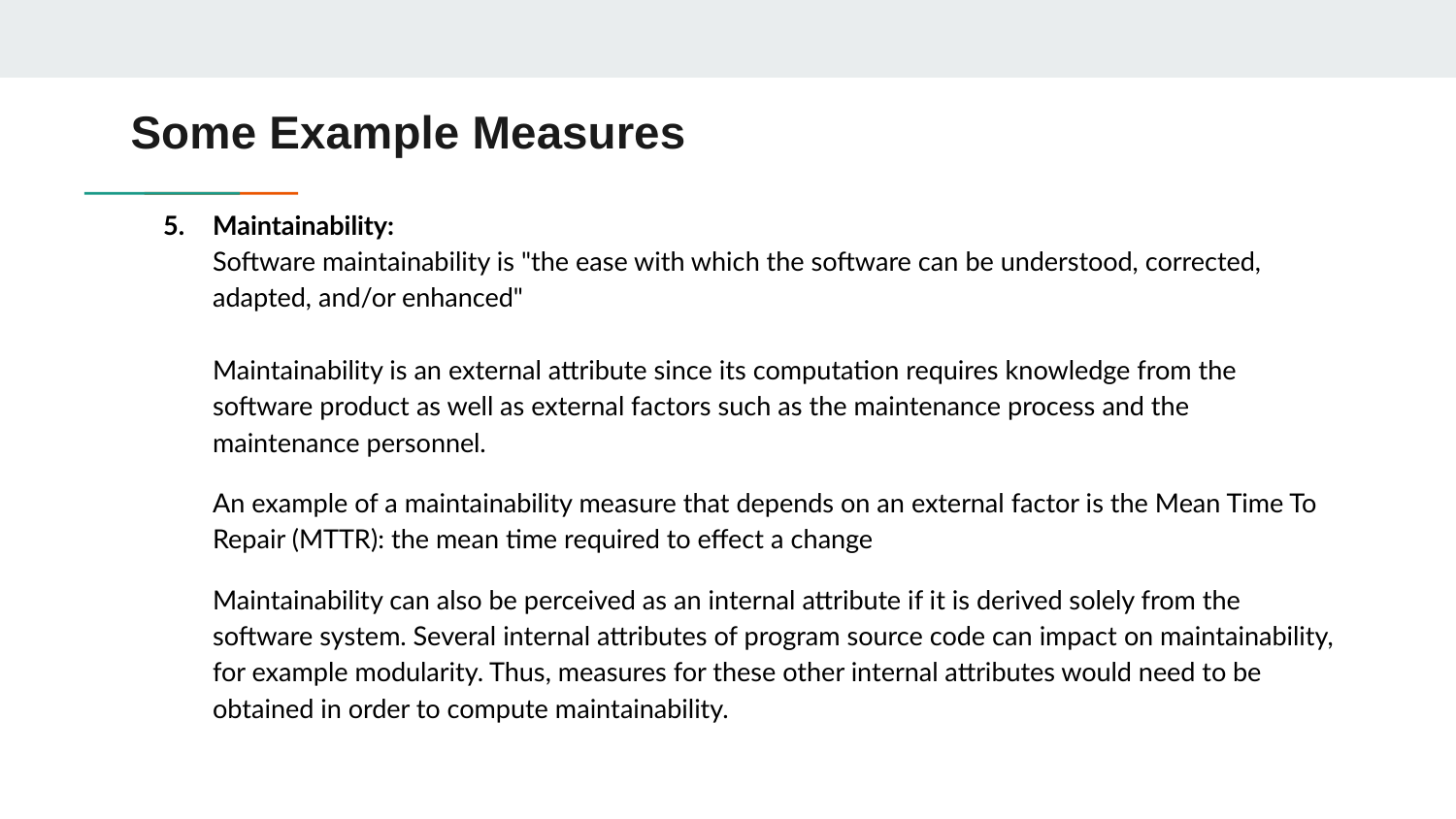

# Some Example Measures

Maintainability:
Software maintainability is "the ease with which the software can be understood, corrected, adapted, and/or enhanced"
Maintainability is an external attribute since its computation requires knowledge from the software product as well as external factors such as the maintenance process and the maintenance personnel.
An example of a maintainability measure that depends on an external factor is the Mean Time To Repair (MTTR): the mean time required to effect a change
Maintainability can also be perceived as an internal attribute if it is derived solely from the software system. Several internal attributes of program source code can impact on maintainability, for example modularity. Thus, measures for these other internal attributes would need to be obtained in order to compute maintainability.